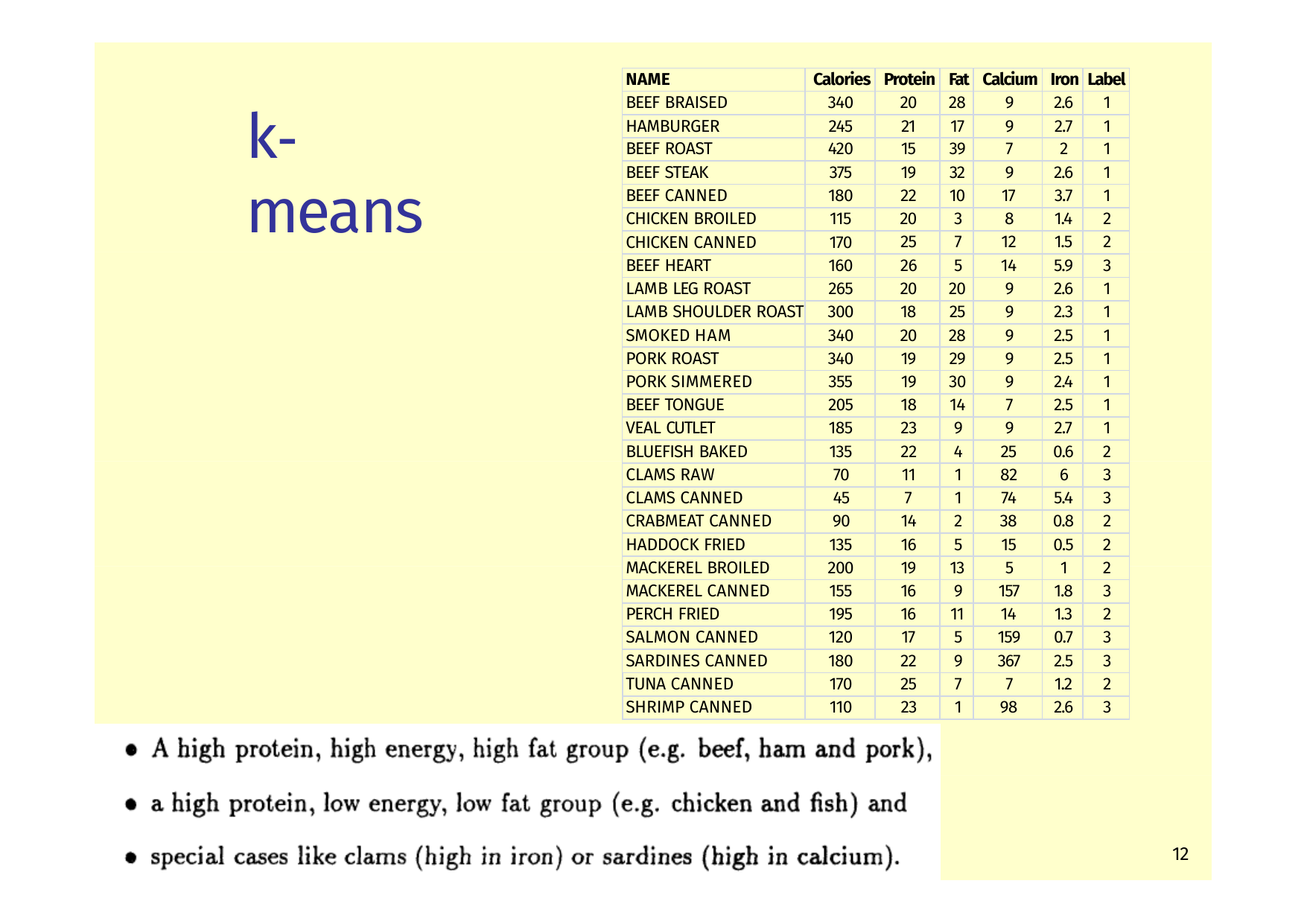

| NAME | Calories | Protein | Fat | Calcium | Iron | Label |
| --- | --- | --- | --- | --- | --- | --- |
| BEEF BRAISED | 340 | 20 | 28 | 9 | 2.6 | 1 |
| HAMBURGER | 245 | 21 | 17 | 9 | 2.7 | 1 |
| BEEF ROAST | 420 | 15 | 39 | 7 | 2 | 1 |
| BEEF STEAK | 375 | 19 | 32 | 9 | 2.6 | 1 |
| BEEF CANNED | 180 | 22 | 10 | 17 | 3.7 | 1 |
| CHICKEN BROILED | 115 | 20 | 3 | 8 | 1.4 | 2 |
| CHICKEN CANNED | 170 | 25 | 7 | 12 | 1.5 | 2 |
| BEEF HEART | 160 | 26 | 5 | 14 | 5.9 | 3 |
| LAMB LEG ROAST | 265 | 20 | 20 | 9 | 2.6 | 1 |
| LAMB SHOULDER ROAST | 300 | 18 | 25 | 9 | 2.3 | 1 |
| SMOKED HAM | 340 | 20 | 28 | 9 | 2.5 | 1 |
| PORK ROAST | 340 | 19 | 29 | 9 | 2.5 | 1 |
| PORK SIMMERED | 355 | 19 | 30 | 9 | 2.4 | 1 |
| BEEF TONGUE | 205 | 18 | 14 | 7 | 2.5 | 1 |
| VEAL CUTLET | 185 | 23 | 9 | 9 | 2.7 | 1 |
| BLUEFISH BAKED | 135 | 22 | 4 | 25 | 0.6 | 2 |
| CLAMS RAW | 70 | 11 | 1 | 82 | 6 | 3 |
| CLAMS CANNED | 45 | 7 | 1 | 74 | 5.4 | 3 |
| CRABMEAT CANNED | 90 | 14 | 2 | 38 | 0.8 | 2 |
| HADDOCK FRIED | 135 | 16 | 5 | 15 | 0.5 | 2 |
| MACKEREL BROILED | 200 | 19 | 13 | 5 | 1 | 2 |
| MACKEREL CANNED | 155 | 16 | 9 | 157 | 1.8 | 3 |
| PERCH FRIED | 195 | 16 | 11 | 14 | 1.3 | 2 |
| SALMON CANNED | 120 | 17 | 5 | 159 | 0.7 | 3 |
| SARDINES CANNED | 180 | 22 | 9 | 367 | 2.5 | 3 |
| TUNA CANNED | 170 | 25 | 7 | 7 | 1.2 | 2 |
| SHRIMP CANNED | 110 | 23 | 1 | 98 | 2.6 | 3 |
# k‐means  example

12